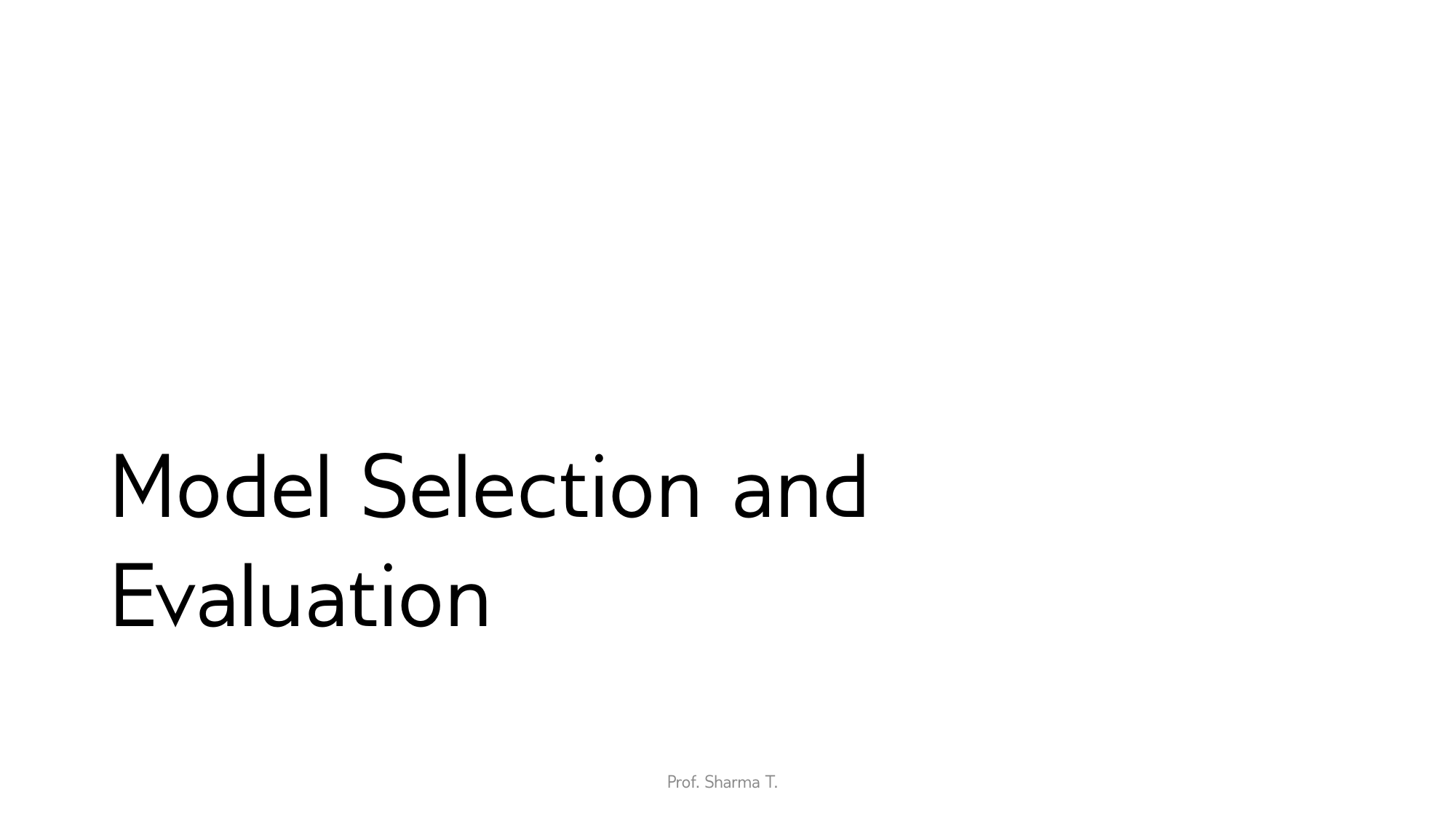

# Model Selection and Evaluation
Prof. Sharma T.